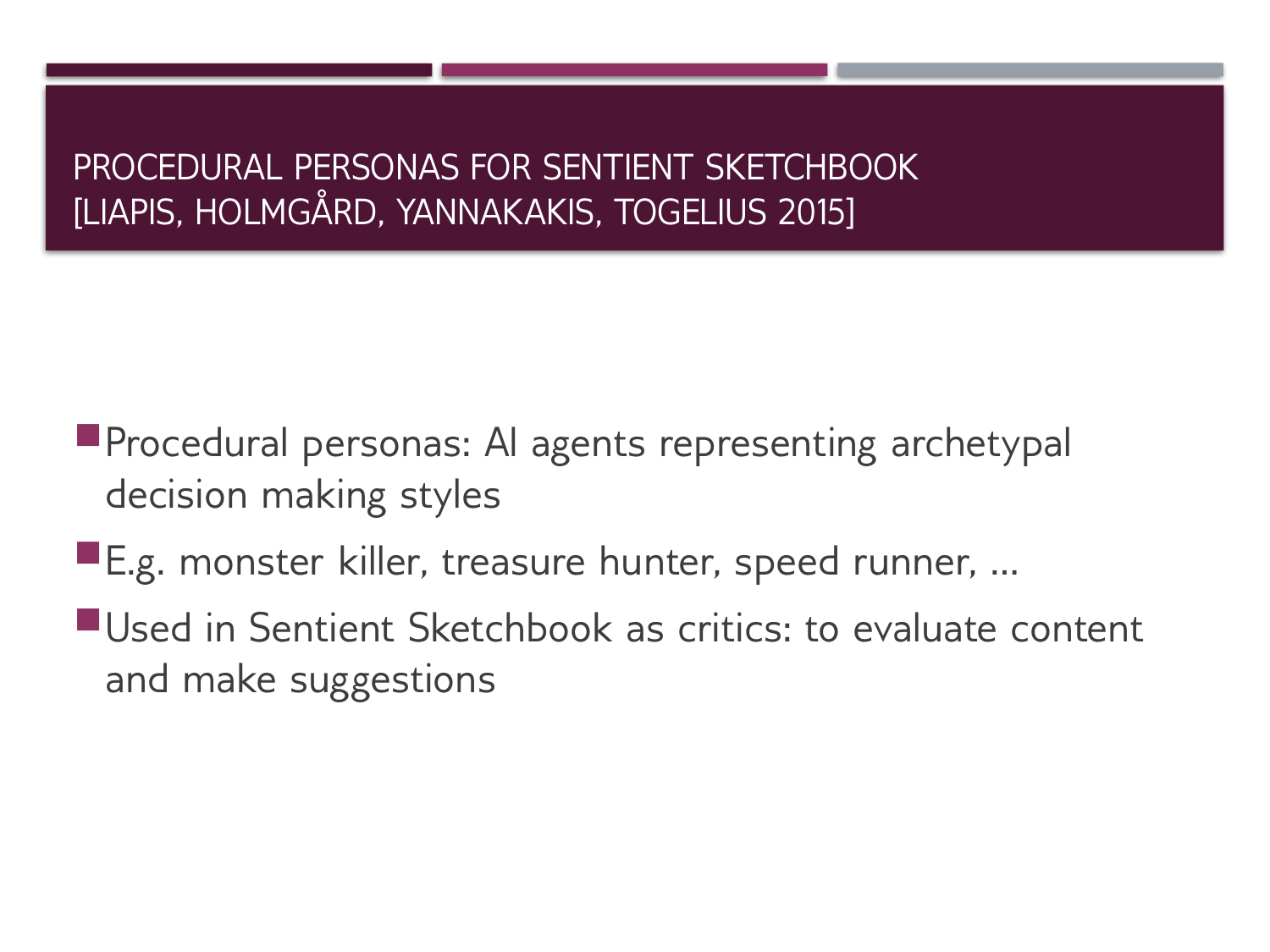

# Procedural personas for sentient sketchbook [liapis, holmgård, Yannakakis, Togelius 2015]
Procedural personas: AI agents representing archetypal decision making styles
E.g. monster killer, treasure hunter, speed runner, …
Used in Sentient Sketchbook as critics: to evaluate content and make suggestions